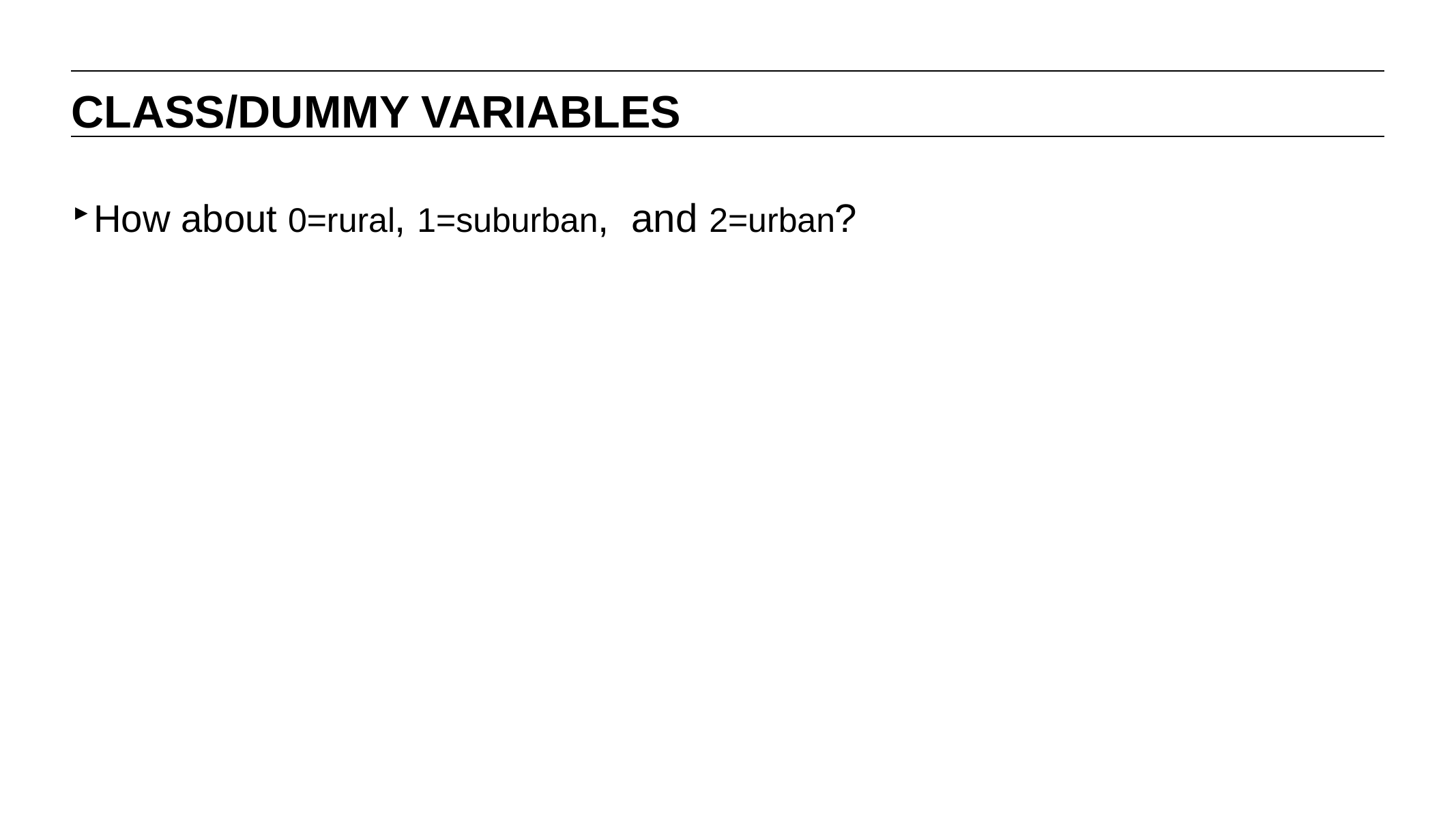

CLASS/DUMMY VARIABLES

How about 0=rural, 1=suburban,  and 2=urban?